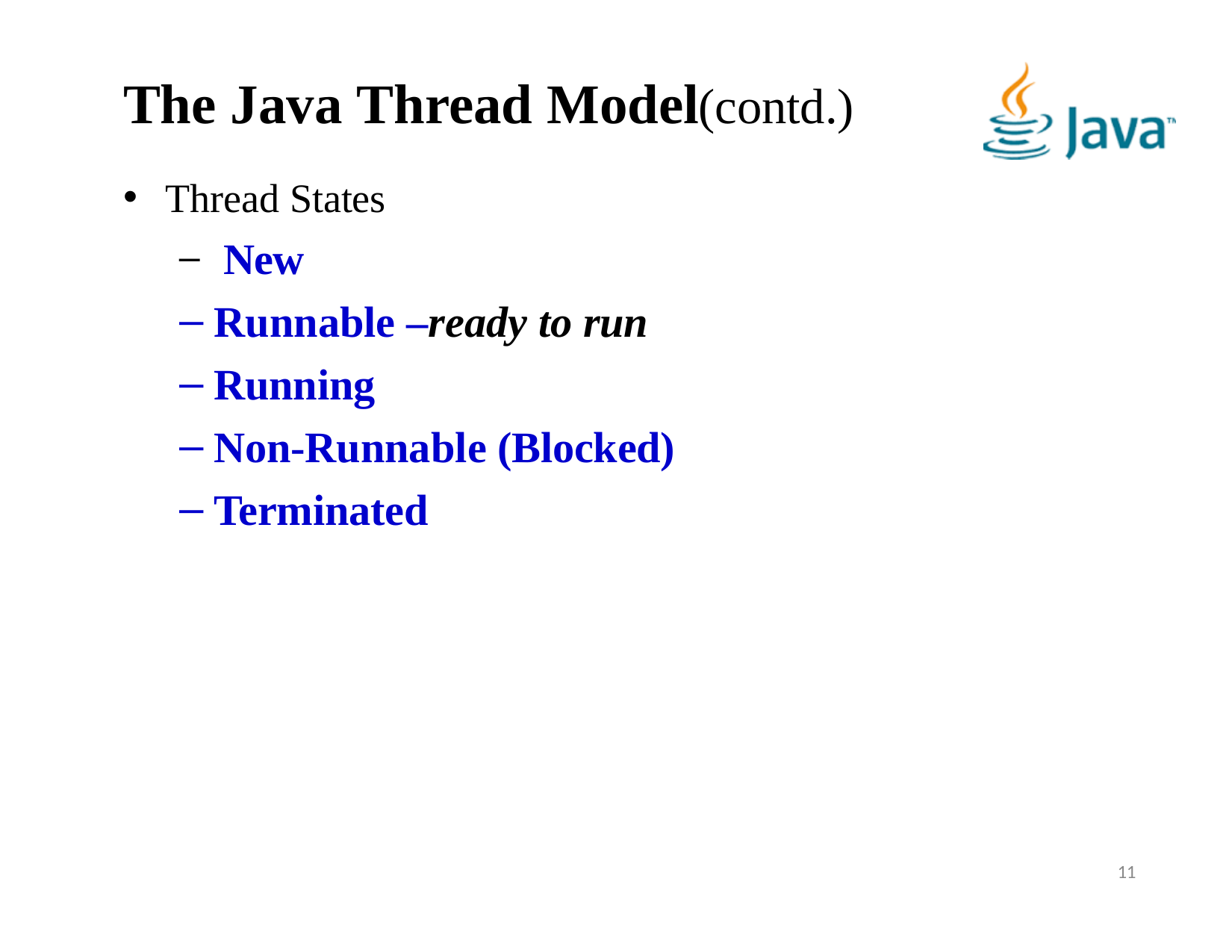

# The Java Thread Model(contd.)
Thread States
New
Runnable –ready to run
Running
Non-Runnable (Blocked)
Terminated
11